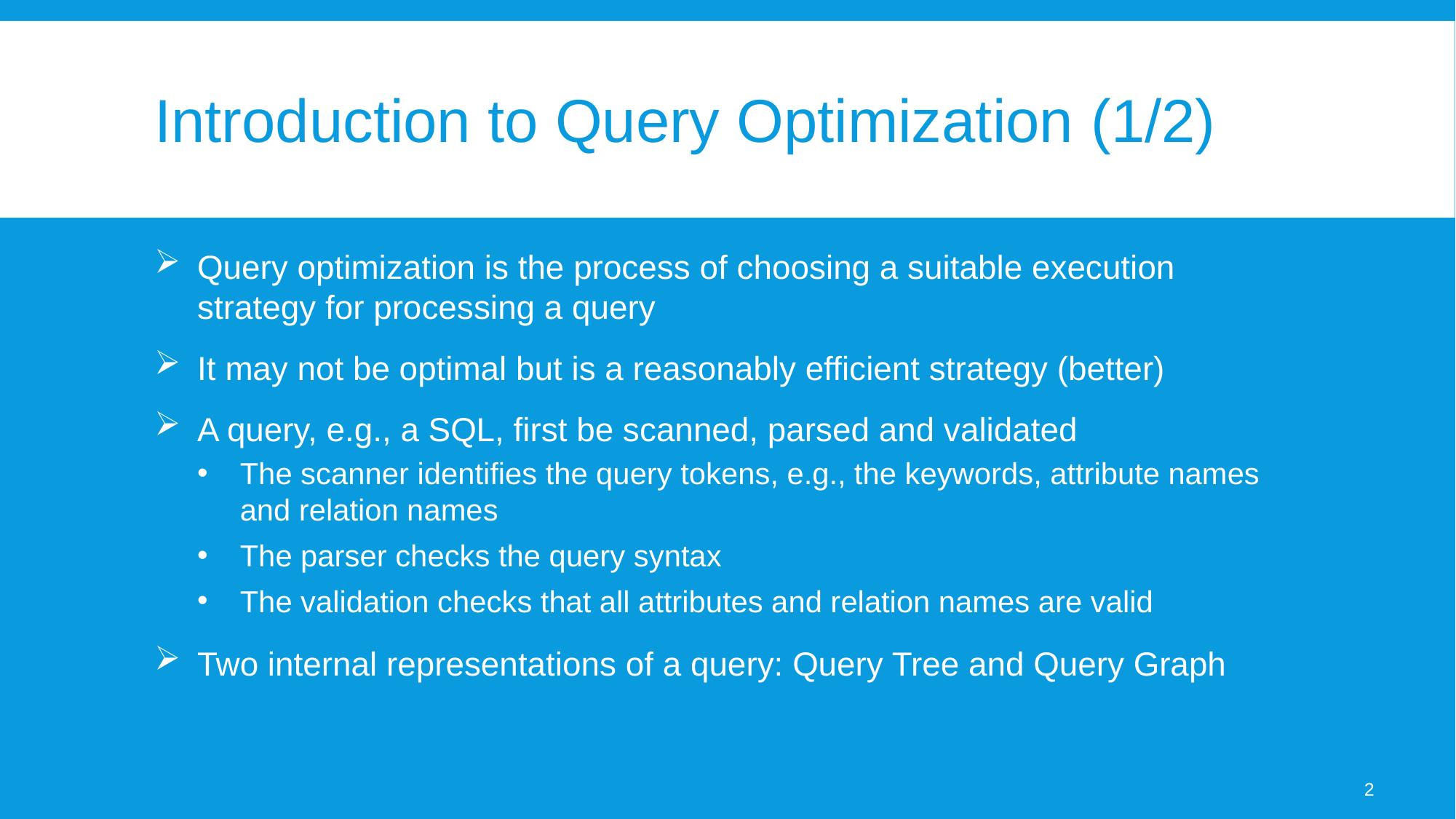

# Introduction to Query Optimization (1/2)
Query optimization is the process of choosing a suitable execution strategy for processing a query
It may not be optimal but is a reasonably efficient strategy (better)
A query, e.g., a SQL, first be scanned, parsed and validated
The scanner identifies the query tokens, e.g., the keywords, attribute names and relation names
The parser checks the query syntax
The validation checks that all attributes and relation names are valid
Two internal representations of a query: Query Tree and Query Graph

2